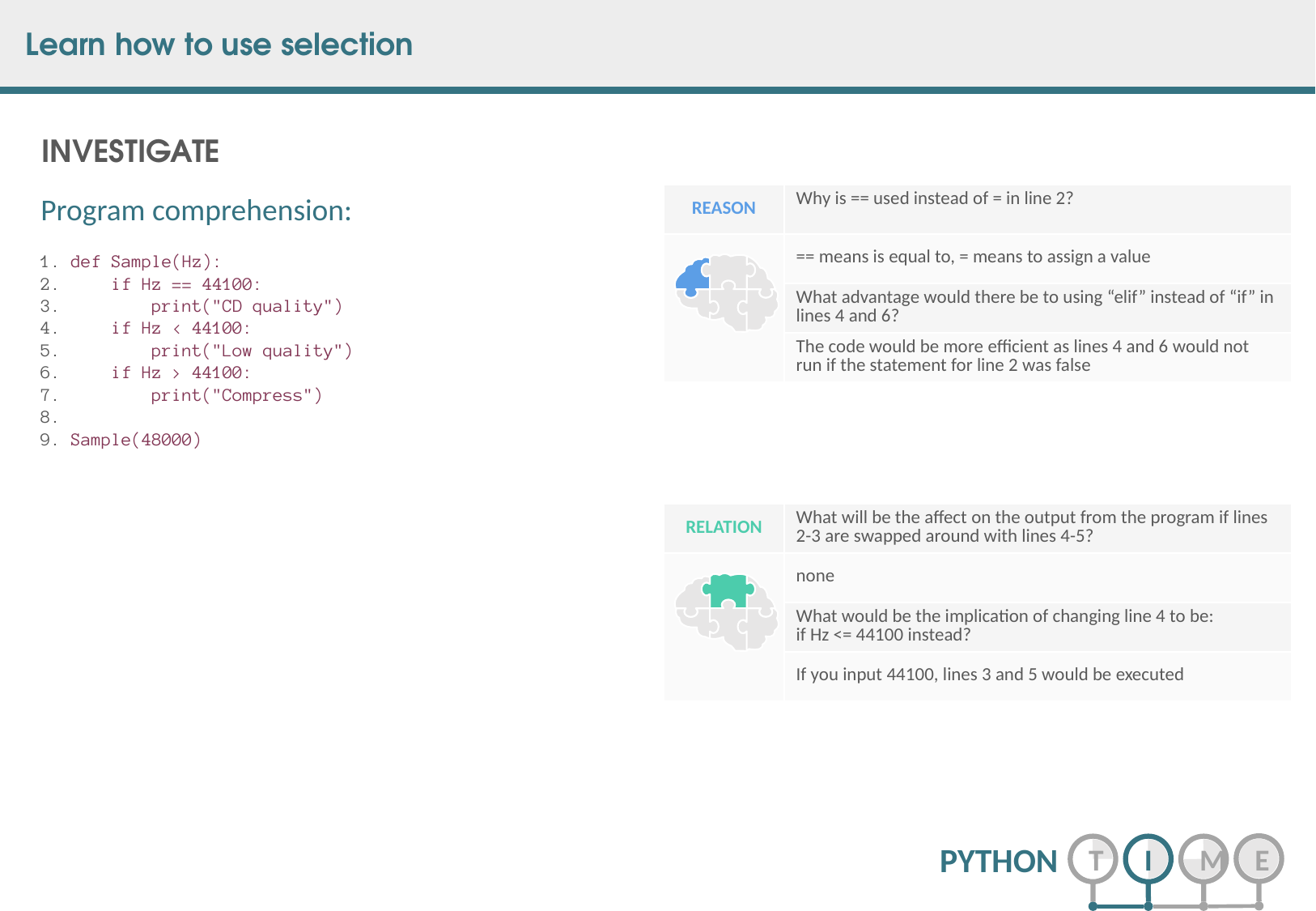

Program comprehension:

def Sample(Hz):
    if Hz == 44100:
        print("CD quality")
    if Hz < 44100:
        print("Low quality")
    if Hz > 44100:
        print("Compress")

Sample(48000)
| REASON | Why is == used instead of = in line 2? |
| --- | --- |
|  | == means is equal to, = means to assign a value |
|  | What advantage would there be to using “elif” instead of “if” in lines 4 and 6? |
|  | The code would be more efficient as lines 4 and 6 would not run if the statement for line 2 was false |

| RELATION | What will be the affect on the output from the program if lines 2-3 are swapped around with lines 4-5? |
| --- | --- |
|  | none |
|  | What would be the implication of changing line 4 to be: if Hz <= 44100 instead? |
|  | If you input 44100, lines 3 and 5 would be executed |